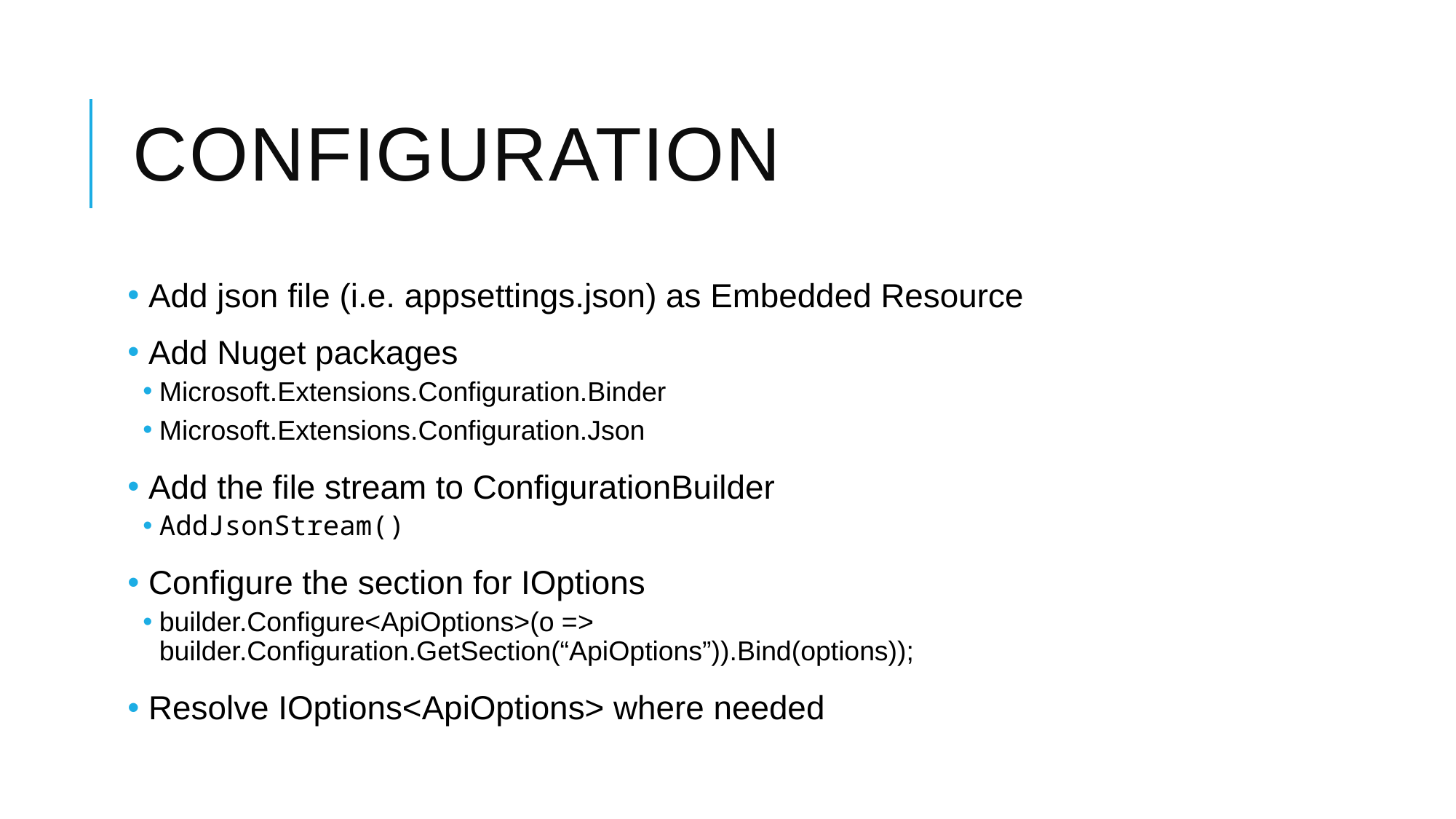

# configuration
 Add json file (i.e. appsettings.json) as Embedded Resource
 Add Nuget packages
Microsoft.Extensions.Configuration.Binder
Microsoft.Extensions.Configuration.Json
 Add the file stream to ConfigurationBuilder
AddJsonStream()
 Configure the section for IOptions
builder.Configure<ApiOptions>(o => builder.Configuration.GetSection(“ApiOptions”)).Bind(options));
 Resolve IOptions<ApiOptions> where needed